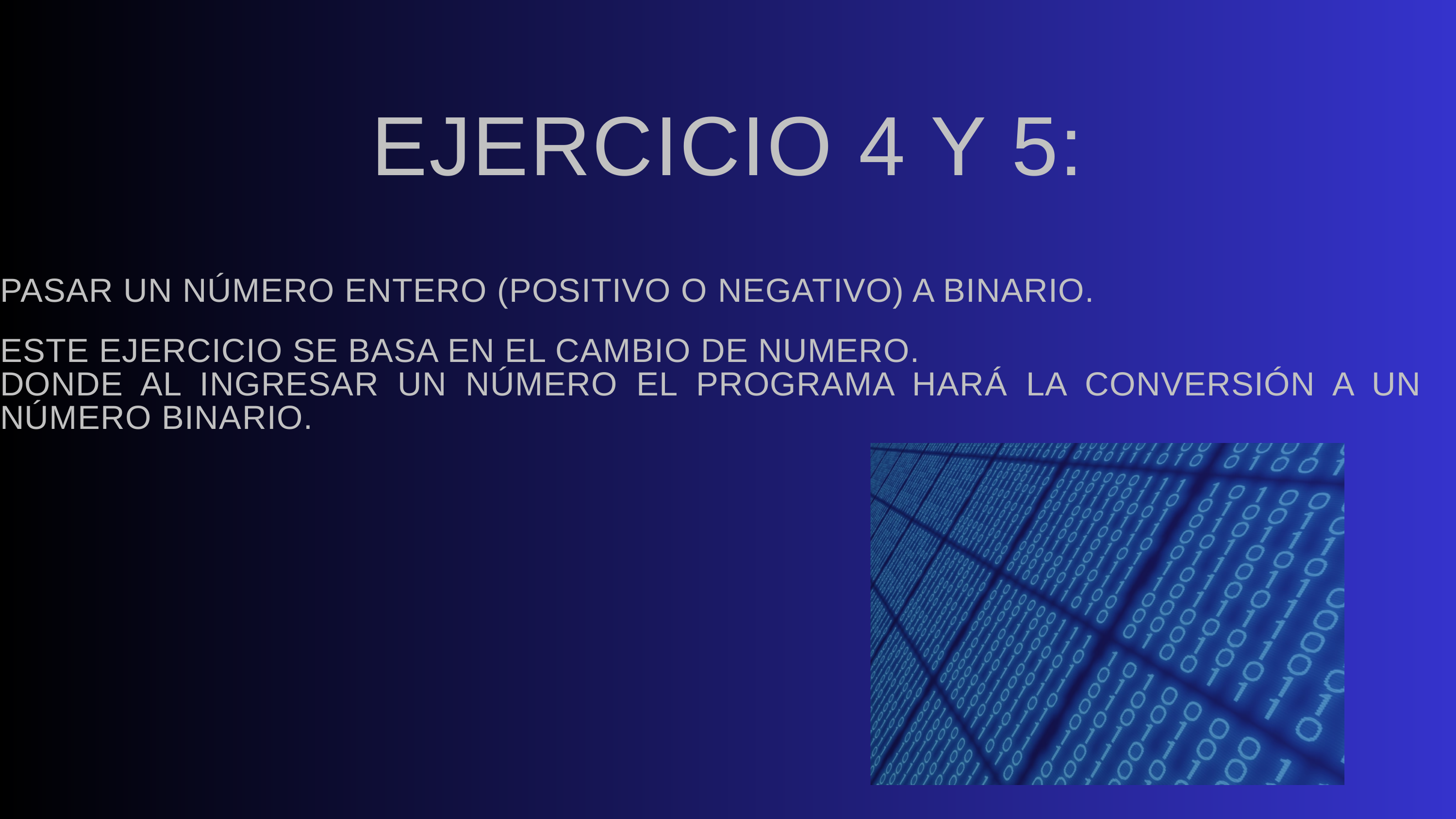

EJERCICIO 4 Y 5:
PASAR UN NÚMERO ENTERO (POSITIVO O NEGATIVO) A BINARIO.
ESTE EJERCICIO SE BASA EN EL CAMBIO DE NUMERO.
DONDE AL INGRESAR UN NÚMERO EL PROGRAMA HARÁ LA CONVERSIÓN A UN NÚMERO BINARIO.